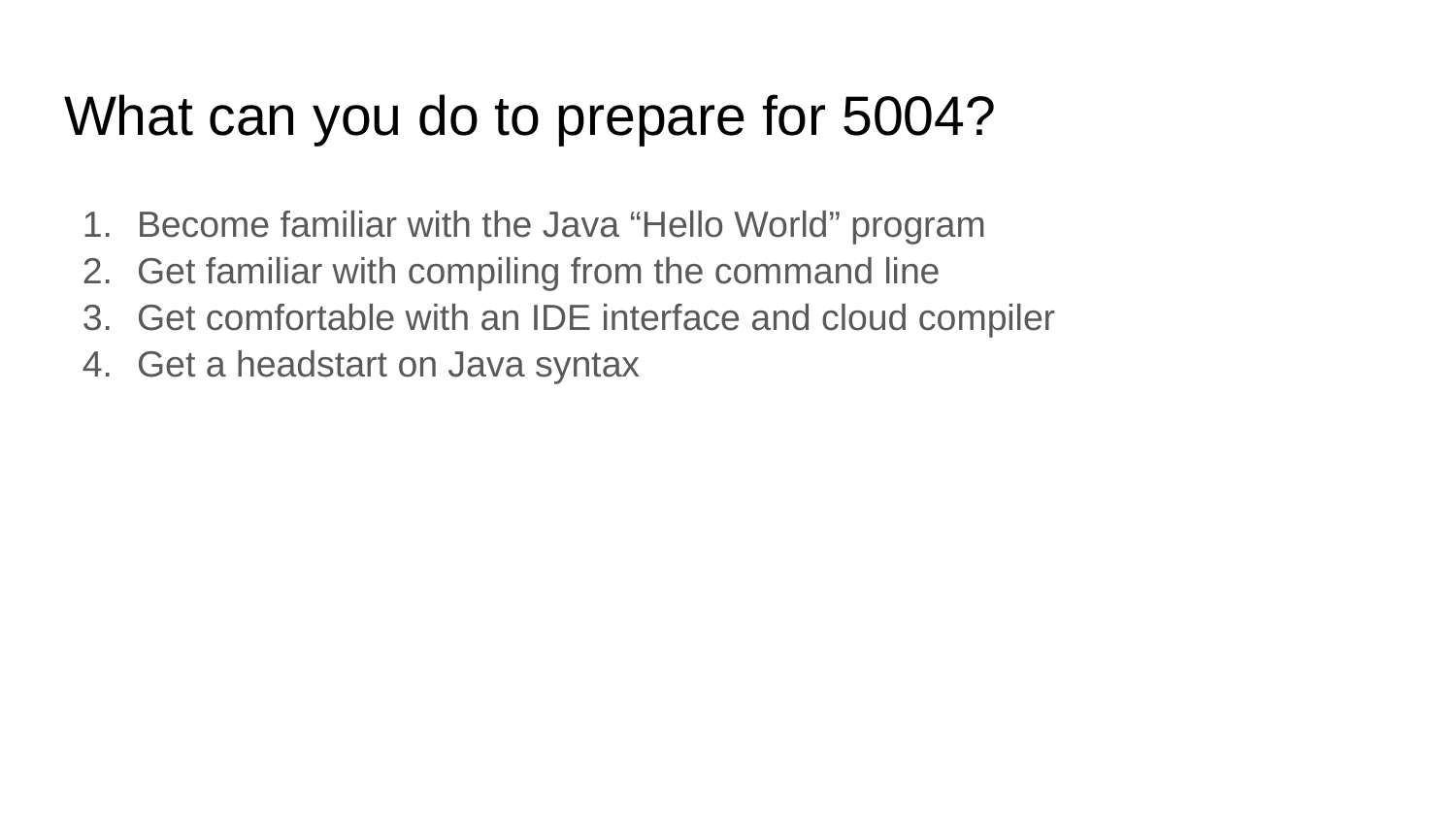

# What can you do to prepare for 5004?
Become familiar with the Java “Hello World” program
Get familiar with compiling from the command line
Get comfortable with an IDE interface and cloud compiler
Get a headstart on Java syntax